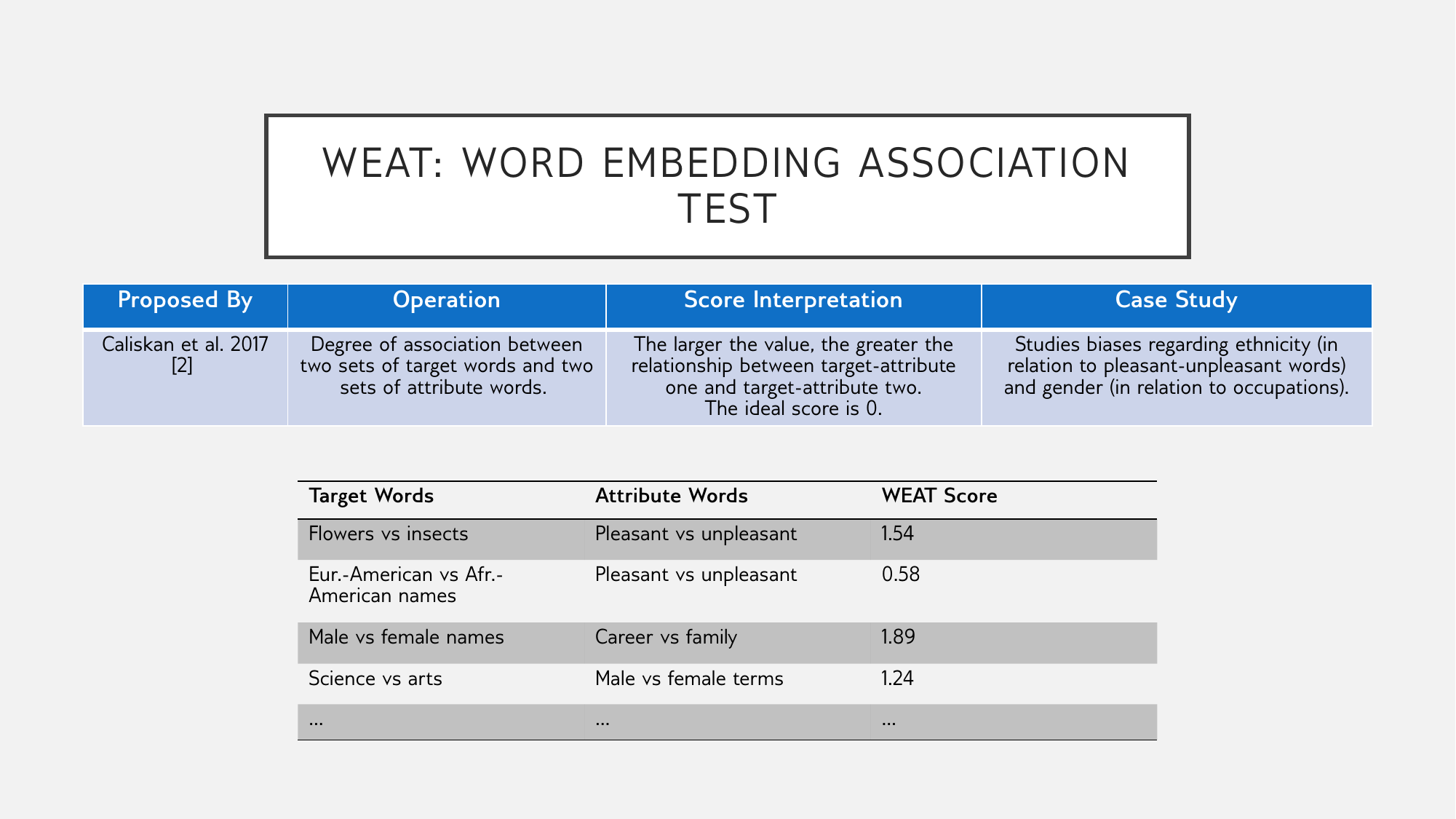

# WEAT: Word Embedding Association Test
| Proposed By | Operation | Score Interpretation | Case Study |
| --- | --- | --- | --- |
| Caliskan et al. 2017 [2] | Degree of association between two sets of target words and two sets of attribute words. | The larger the value, the greater the relationship between target-attribute one and target-attribute two. The ideal score is 0. | Studies biases regarding ethnicity (in relation to pleasant-unpleasant words) and gender (in relation to occupations). |
| Target Words | Attribute Words | WEAT Score |
| --- | --- | --- |
| Flowers vs insects | Pleasant vs unpleasant | 1.54 |
| Eur.-American vs Afr.-American names | Pleasant vs unpleasant | 0.58 |
| Male vs female names | Career vs family | 1.89 |
| Science vs arts | Male vs female terms | 1.24 |
| … | … | … |